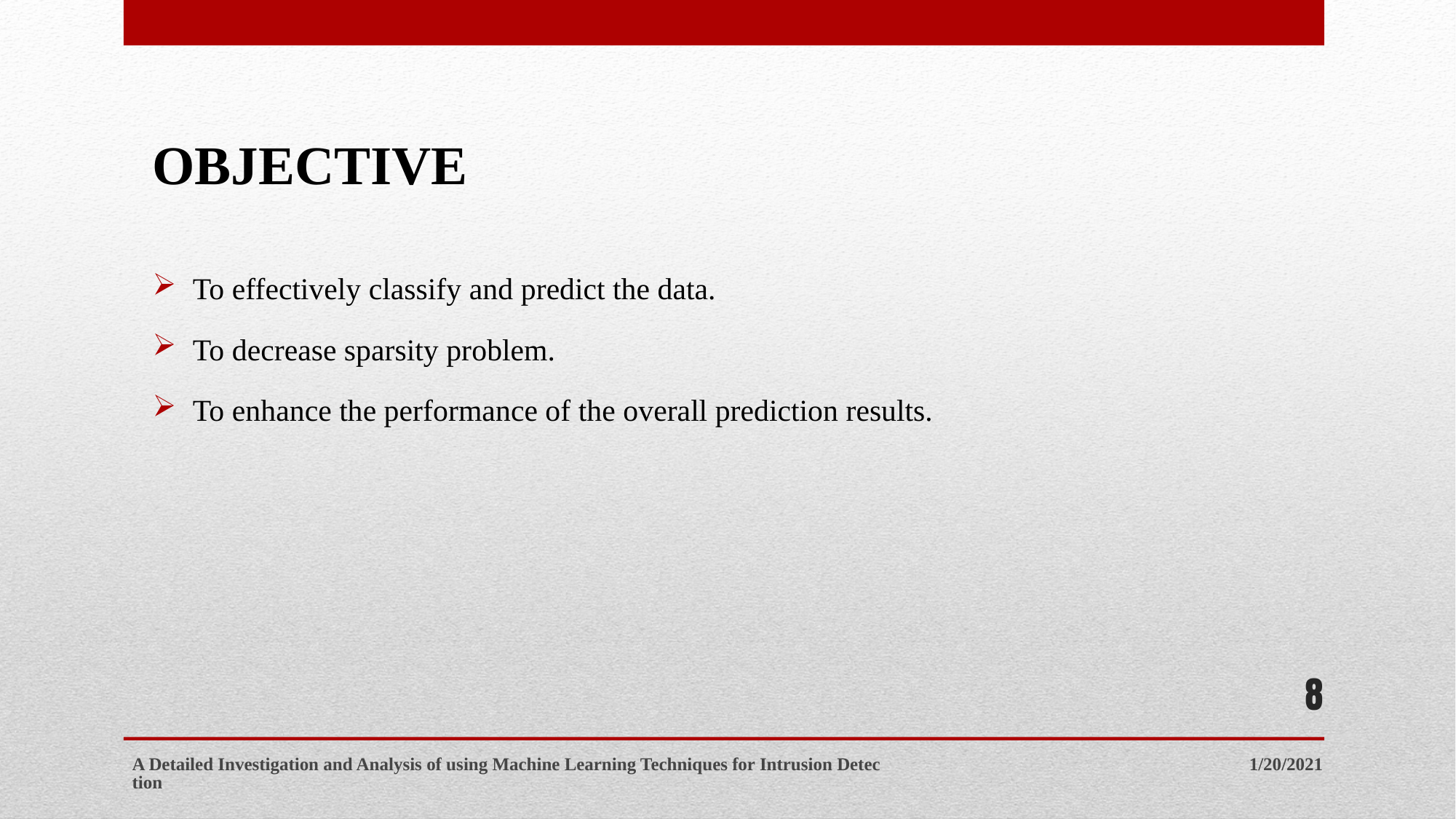

# OBJECTIVE
 To effectively classify and predict the data.
 To decrease sparsity problem.
 To enhance the performance of the overall prediction results.

8
A Detailed Investigation and Analysis of using Machine Learning Techniques for Intrusion Detection
1/20/2021